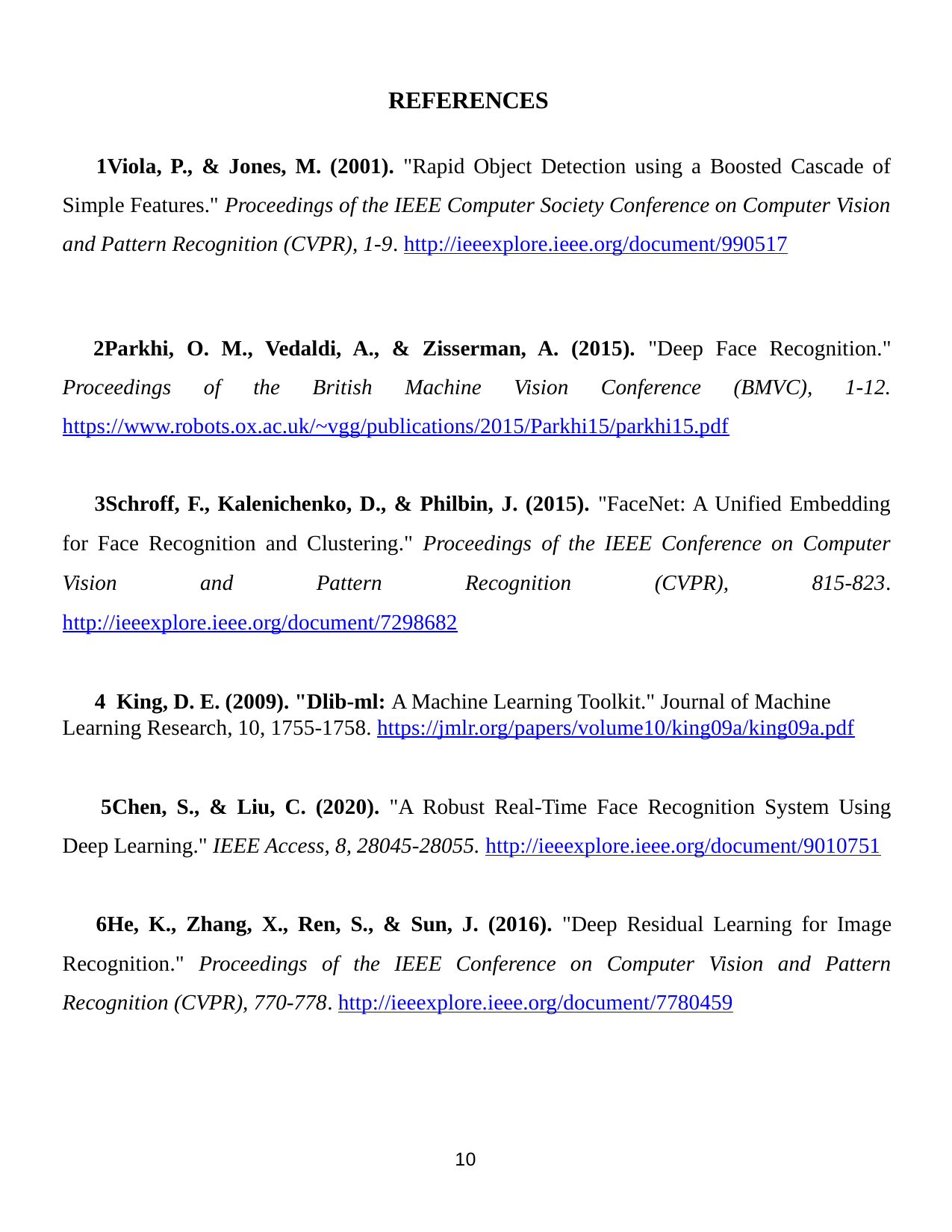

REFERENCES
Viola, P., & Jones, M. (2001). "Rapid Object Detection using a Boosted Cascade of Simple Features." Proceedings of the IEEE Computer Society Conference on Computer Vision and Pattern Recognition (CVPR), 1-9. http://ieeexplore.ieee.org/document/990517

Parkhi, O. M., Vedaldi, A., & Zisserman, A. (2015). "Deep Face Recognition." Proceedings of the British Machine Vision Conference (BMVC), 1-12. https://www.robots.ox.ac.uk/~vgg/publications/2015/Parkhi15/parkhi15.pdf

Schroff, F., Kalenichenko, D., & Philbin, J. (2015). "FaceNet: A Unified Embedding for Face Recognition and Clustering." Proceedings of the IEEE Conference on Computer Vision and Pattern Recognition (CVPR), 815-823. http://ieeexplore.ieee.org/document/7298682

  King, D. E. (2009). "Dlib-ml: A Machine Learning Toolkit." Journal of Machine Learning Research, 10, 1755-1758. https://jmlr.org/papers/volume10/king09a/king09a.pdf

Chen, S., & Liu, C. (2020). "A Robust Real-Time Face Recognition System Using Deep Learning." IEEE Access, 8, 28045-28055. http://ieeexplore.ieee.org/document/9010751

He, K., Zhang, X., Ren, S., & Sun, J. (2016). "Deep Residual Learning for Image Recognition." Proceedings of the IEEE Conference on Computer Vision and Pattern Recognition (CVPR), 770-778. http://ieeexplore.ieee.org/document/7780459
10